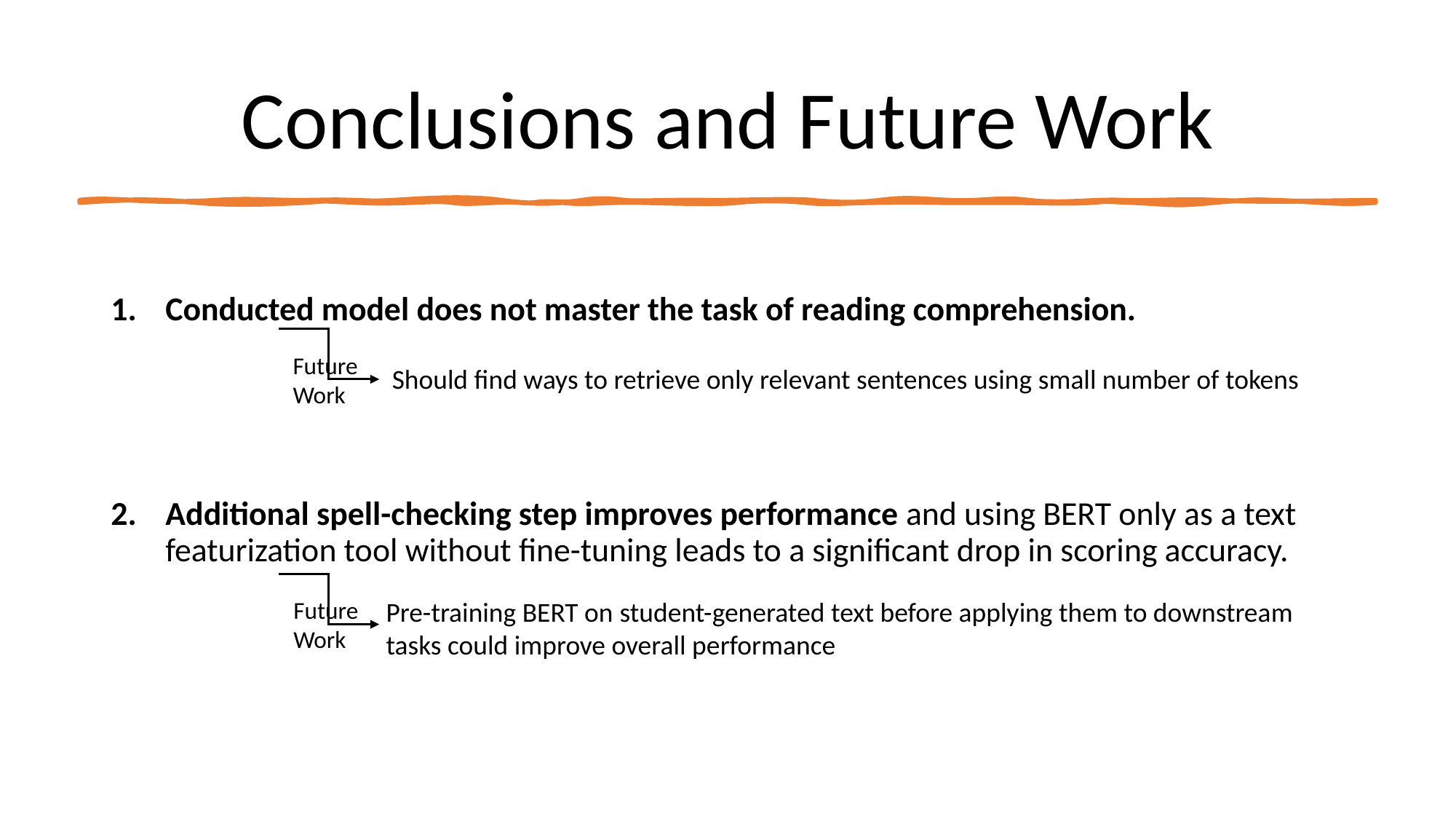

# Conclusions and Future Work

Conducted model does not master the task of reading comprehension.

Additional spell-checking step improves performance and using BERT only as a text featurization tool without fine-tuning leads to a significant drop in scoring accuracy.

Future
Work
Should find ways to retrieve only relevant sentences using small number of tokens
Future
Work
Pre-training BERT on student-generated text before applying them to downstream tasks could improve overall performance